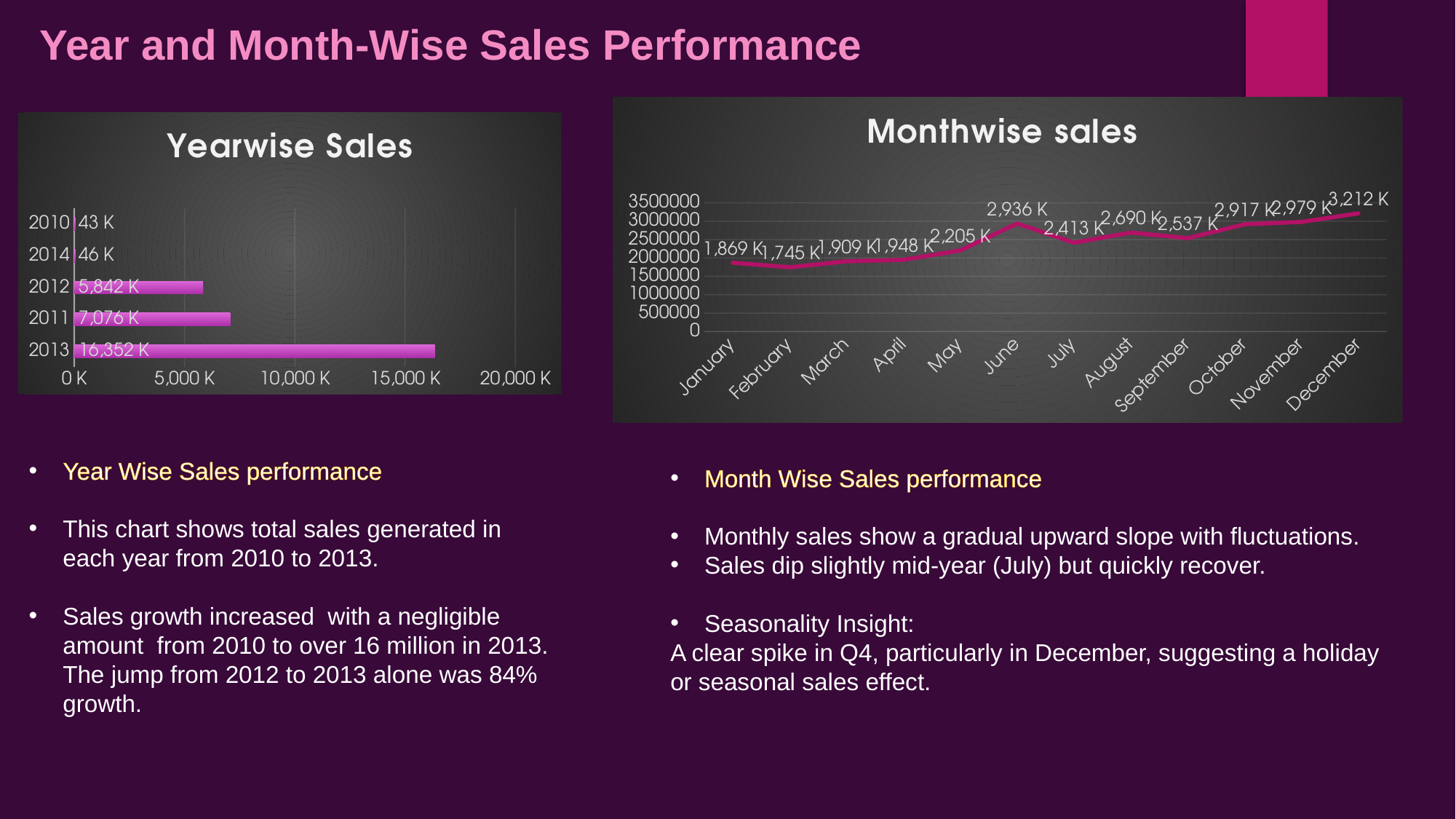

Year and Month-Wise Sales Performance

### Chart: Monthwise sales

| Category | Total |
|---|---|
| January | 1868572.6708999772 |
| February | 1744677.830599981 |
| March | 1908589.0547999803 |
| April | 1948432.2302999774 |
| May | 2205152.2964999927 |
| June | 2936177.7442000397 |
| July | 2412980.5948999915 |
| August | 2689540.8765000077 |
| September | 2536756.6378000127 |
| October | 2916660.8978000483 |
| November | 2979421.3902000617 |
| December | 3211714.996200244 |

### Chart: Yearwise Sales

| Category | Total |
|---|---|
| 2013 | 16351550.340007223 |
| 2011 | 7075525.929099783 |
| 2012 | 5842485.195199996 |
| 2014 | 45694.72000000014 |
| 2010 | 43421.03639999999 |
Year Wise Sales performance

This chart shows total sales generated in each year from 2010 to 2013.

Sales growth increased  with a negligible amount  from 2010 to over 16 million in 2013. The jump from 2012 to 2013 alone was 84% growth.
Month Wise Sales performance

Monthly sales show a gradual upward slope with fluctuations.
Sales dip slightly mid-year (July) but quickly recover.

Seasonality Insight:
A clear spike in Q4, particularly in December, suggesting a holiday or seasonal sales effect.